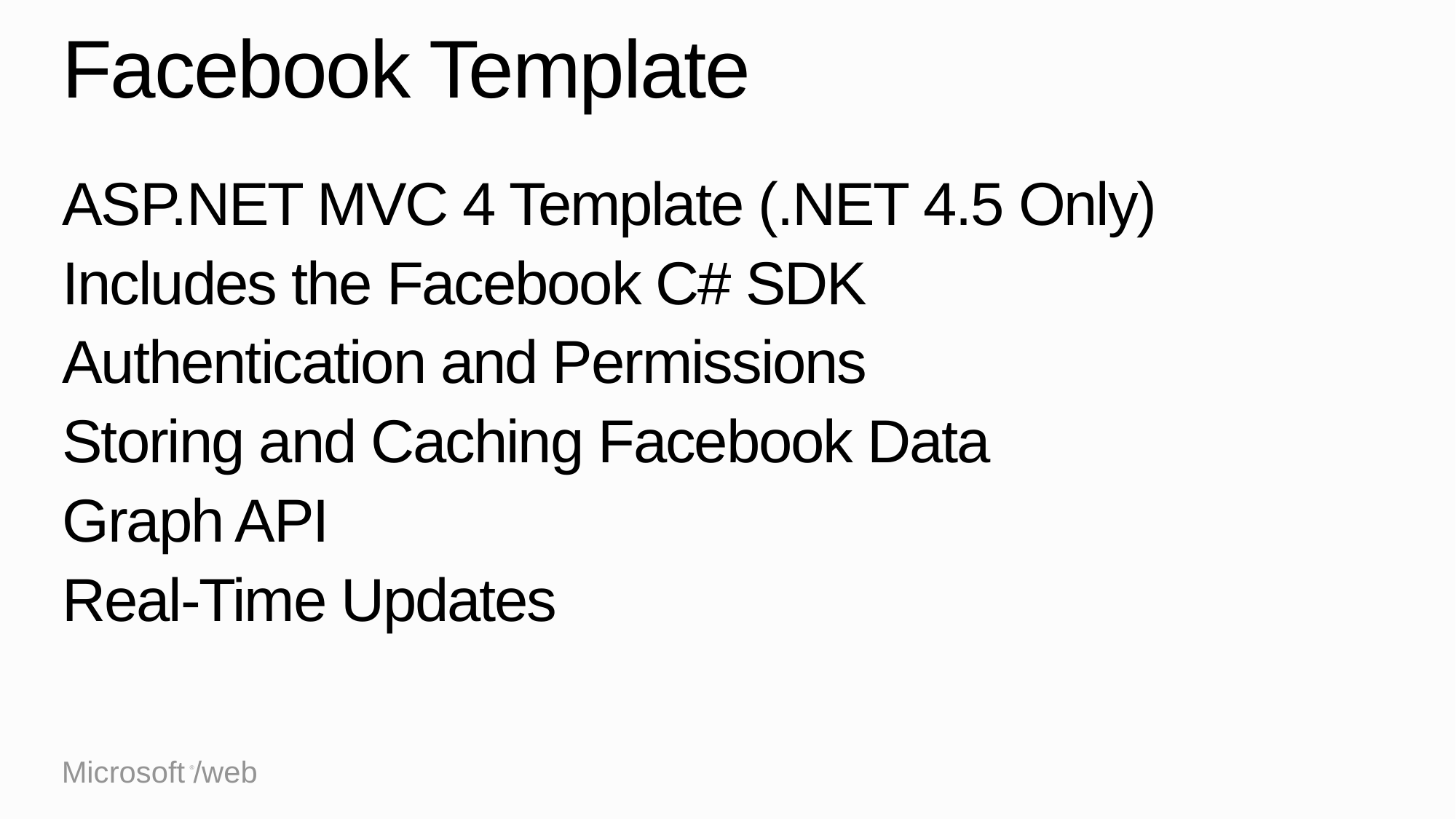

# Facebook Template
ASP.NET MVC 4 Template (.NET 4.5 Only)
Includes the Facebook C# SDK
Authentication and Permissions
Storing and Caching Facebook Data
Graph API
Real-Time Updates